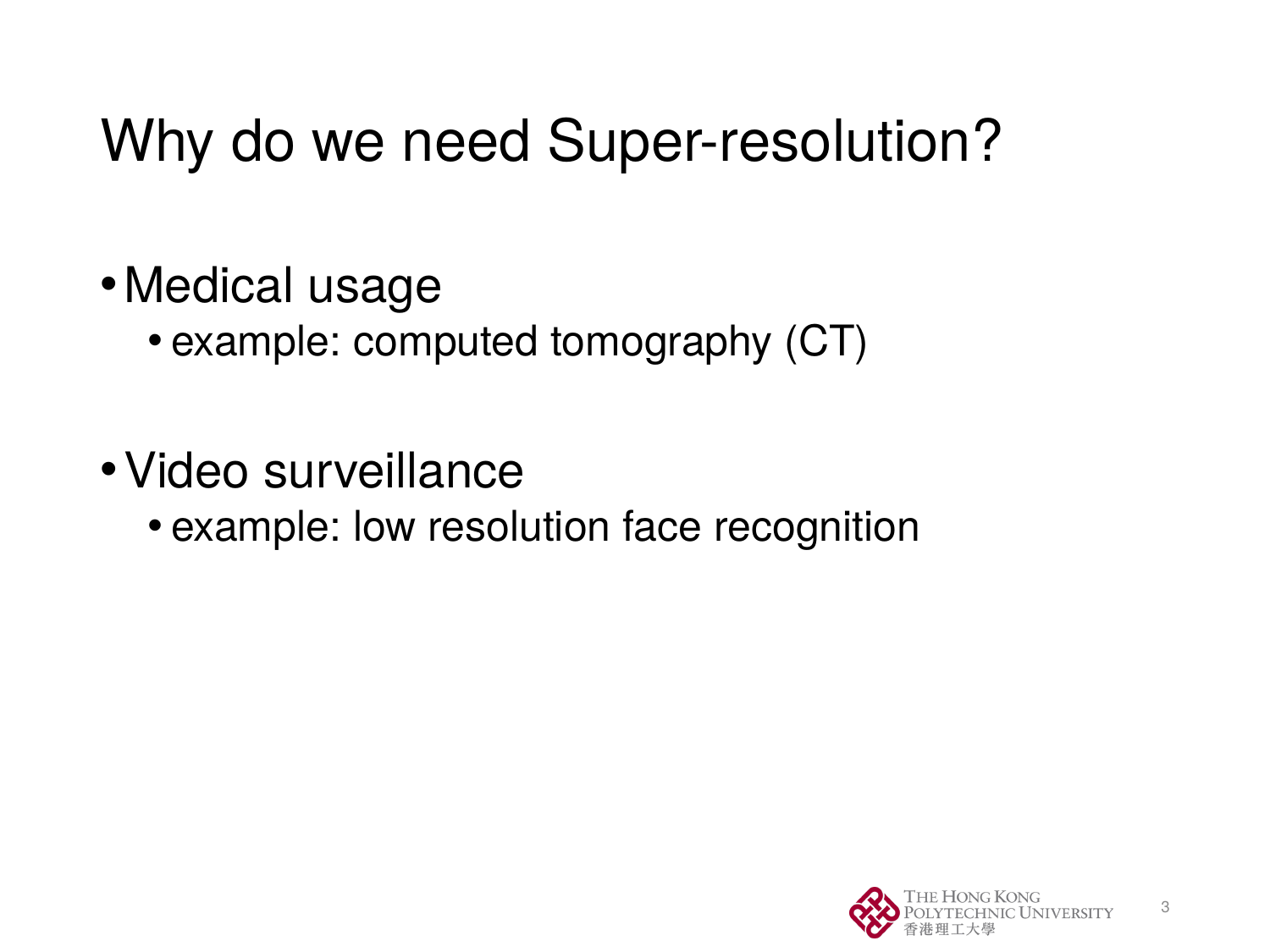

# Why do we need Super-resolution?
Medical usage
example: computed tomography (CT)

Video surveillance
example: low resolution face recognition
3